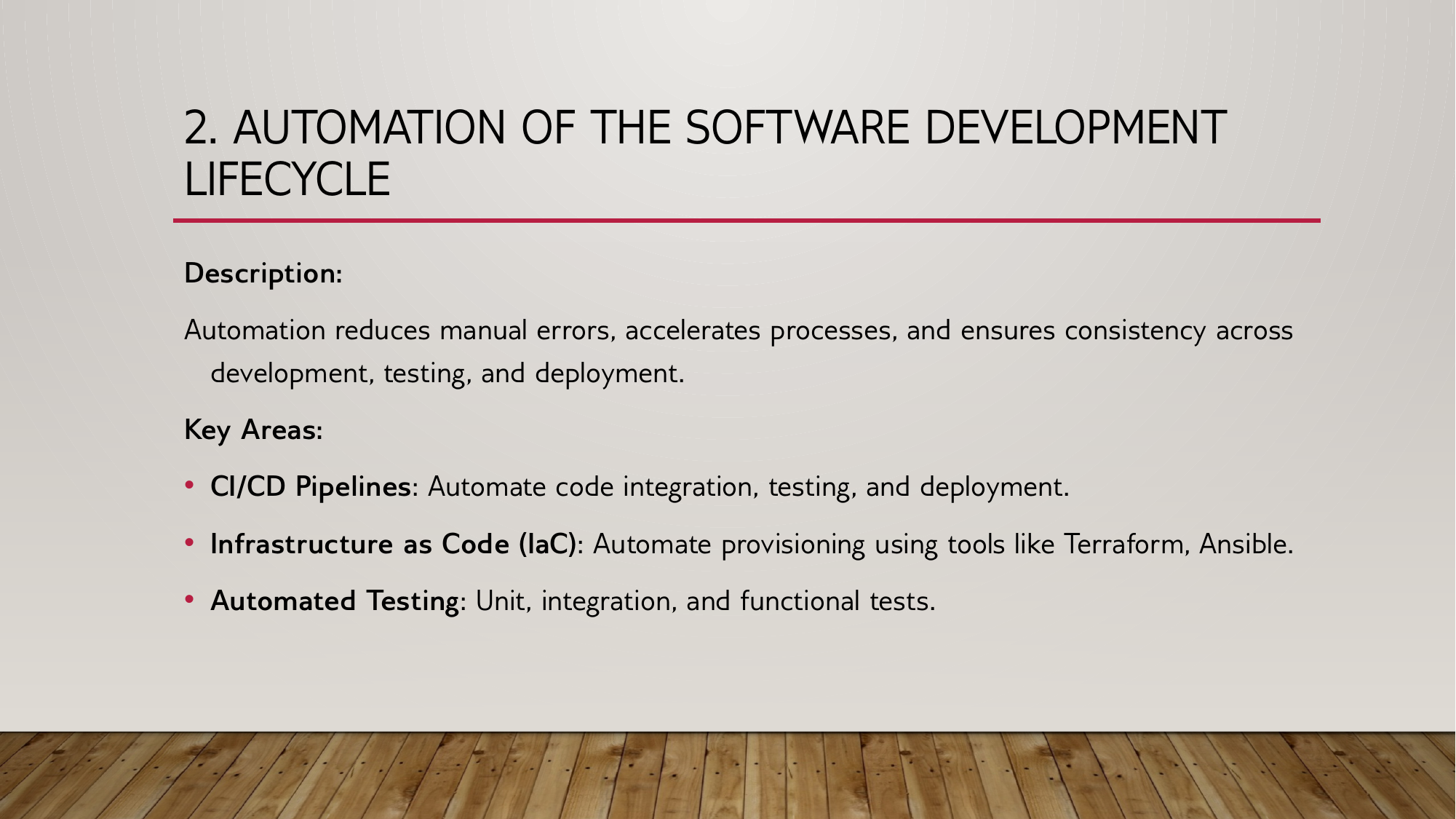

# 2. Automation of the Software Development Lifecycle
Description:
Automation reduces manual errors, accelerates processes, and ensures consistency across development, testing, and deployment.
Key Areas:
CI/CD Pipelines: Automate code integration, testing, and deployment.
Infrastructure as Code (IaC): Automate provisioning using tools like Terraform, Ansible.
Automated Testing: Unit, integration, and functional tests.